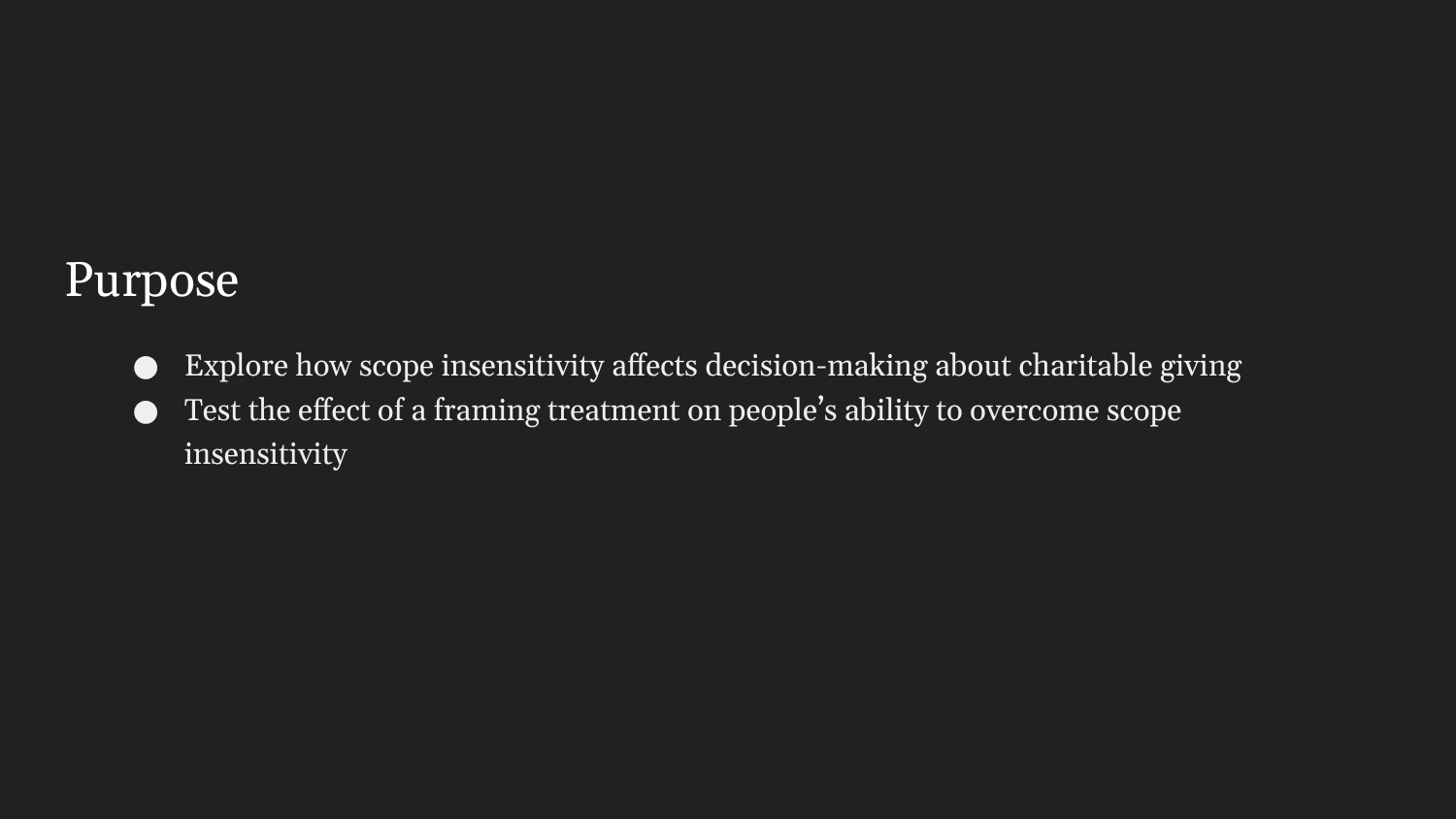

# Purpose
Explore how scope insensitivity affects decision-making about charitable giving
Test the effect of a framing treatment on people’s ability to overcome scope insensitivity